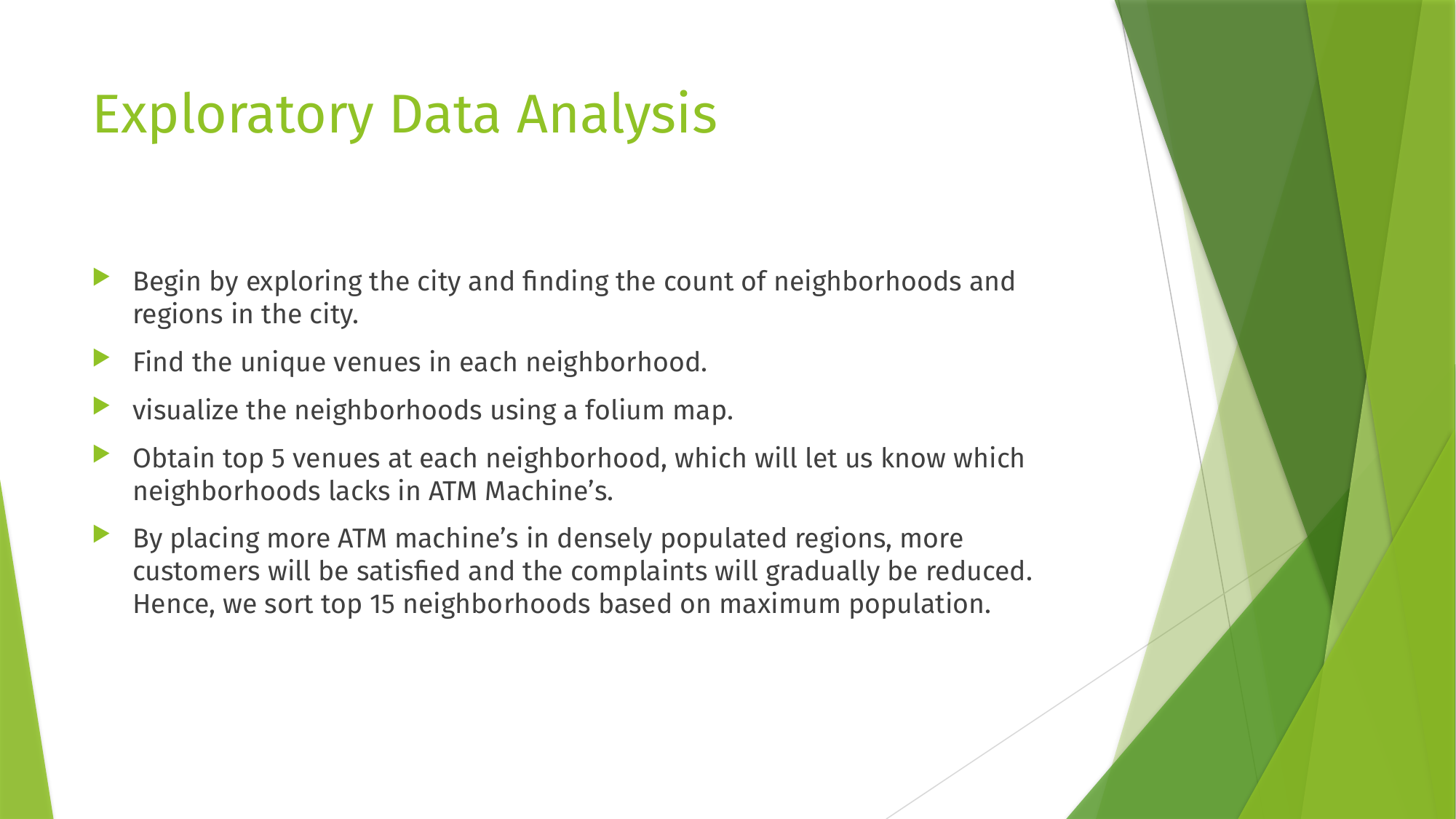

# Exploratory Data Analysis
Begin by exploring the city and finding the count of neighborhoods and regions in the city.
Find the unique venues in each neighborhood.
visualize the neighborhoods using a folium map.
Obtain top 5 venues at each neighborhood, which will let us know which neighborhoods lacks in ATM Machine’s.
By placing more ATM machine’s in densely populated regions, more customers will be satisfied and the complaints will gradually be reduced. Hence, we sort top 15 neighborhoods based on maximum population.